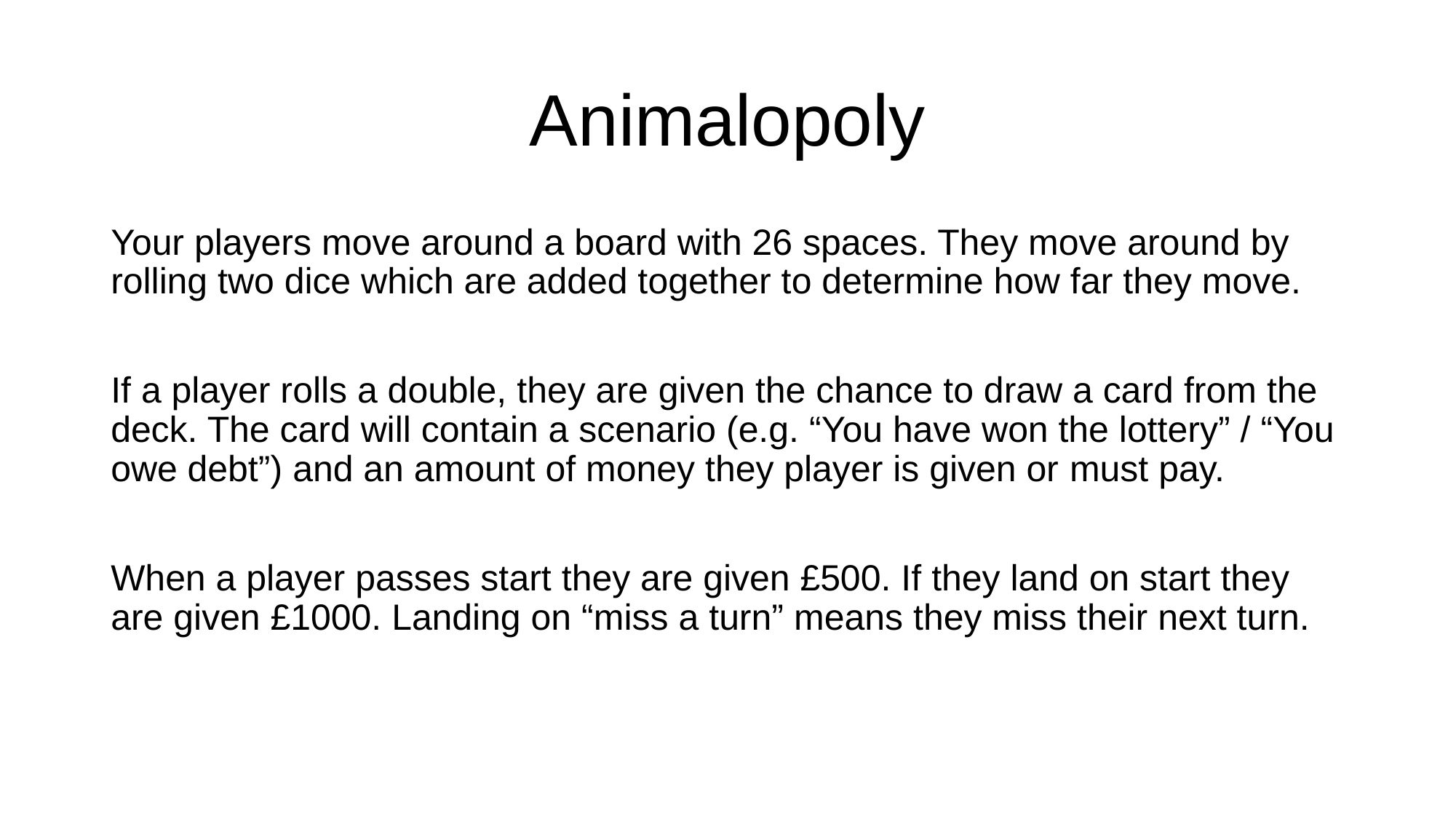

Animalopoly
Your players move around a board with 26 spaces. They move around by rolling two dice which are added together to determine how far they move.

If a player rolls a double, they are given the chance to draw a card from the deck. The card will contain a scenario (e.g. “You have won the lottery” / “You owe debt”) and an amount of money they player is given or must pay.

When a player passes start they are given £500. If they land on start they are given £1000. Landing on “miss a turn” means they miss their next turn.